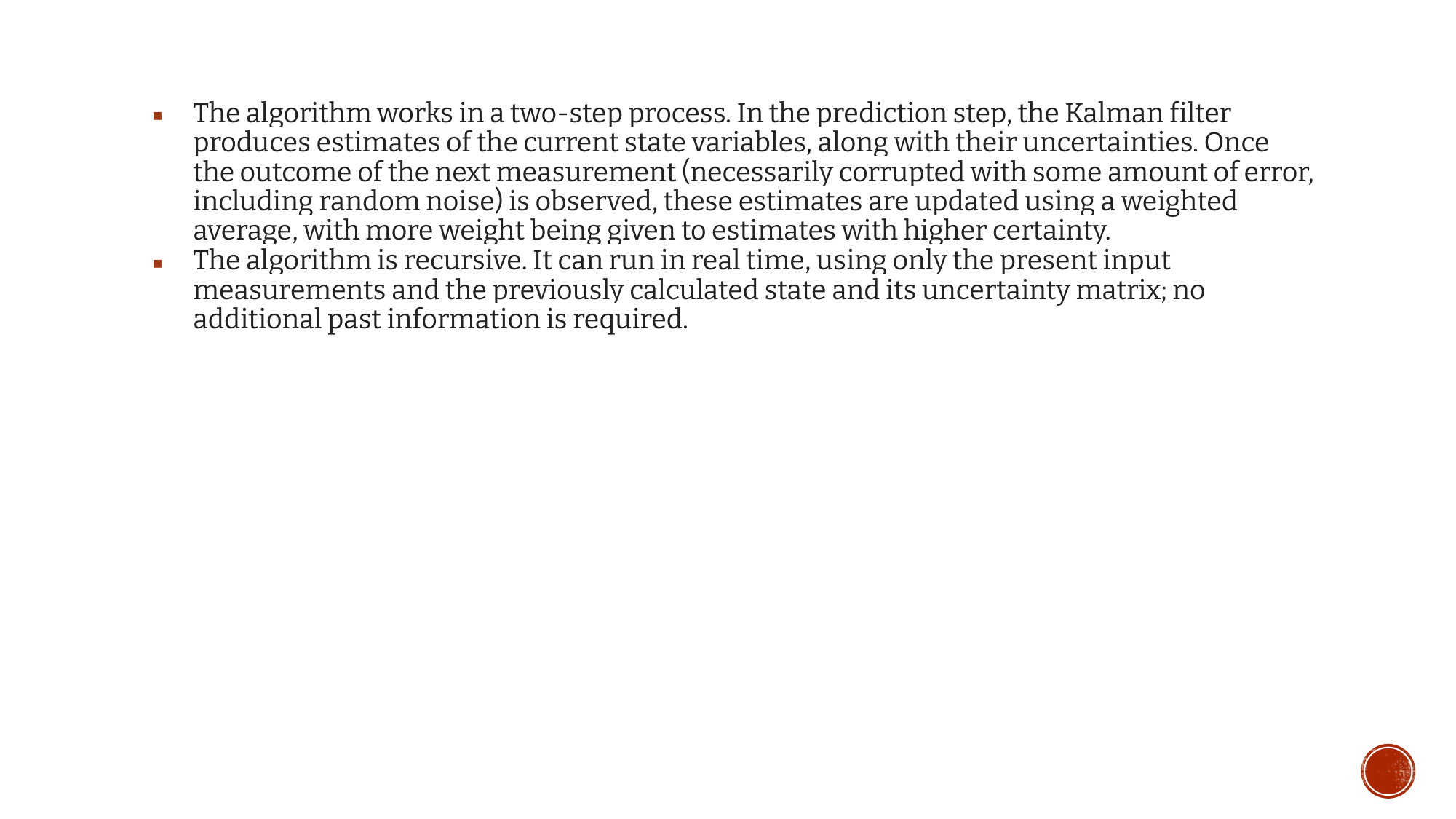

The algorithm works in a two-step process. In the prediction step, the Kalman filter produces estimates of the current state variables, along with their uncertainties. Once the outcome of the next measurement (necessarily corrupted with some amount of error, including random noise) is observed, these estimates are updated using a weighted average, with more weight being given to estimates with higher certainty.
The algorithm is recursive. It can run in real time, using only the present input measurements and the previously calculated state and its uncertainty matrix; no additional past information is required.